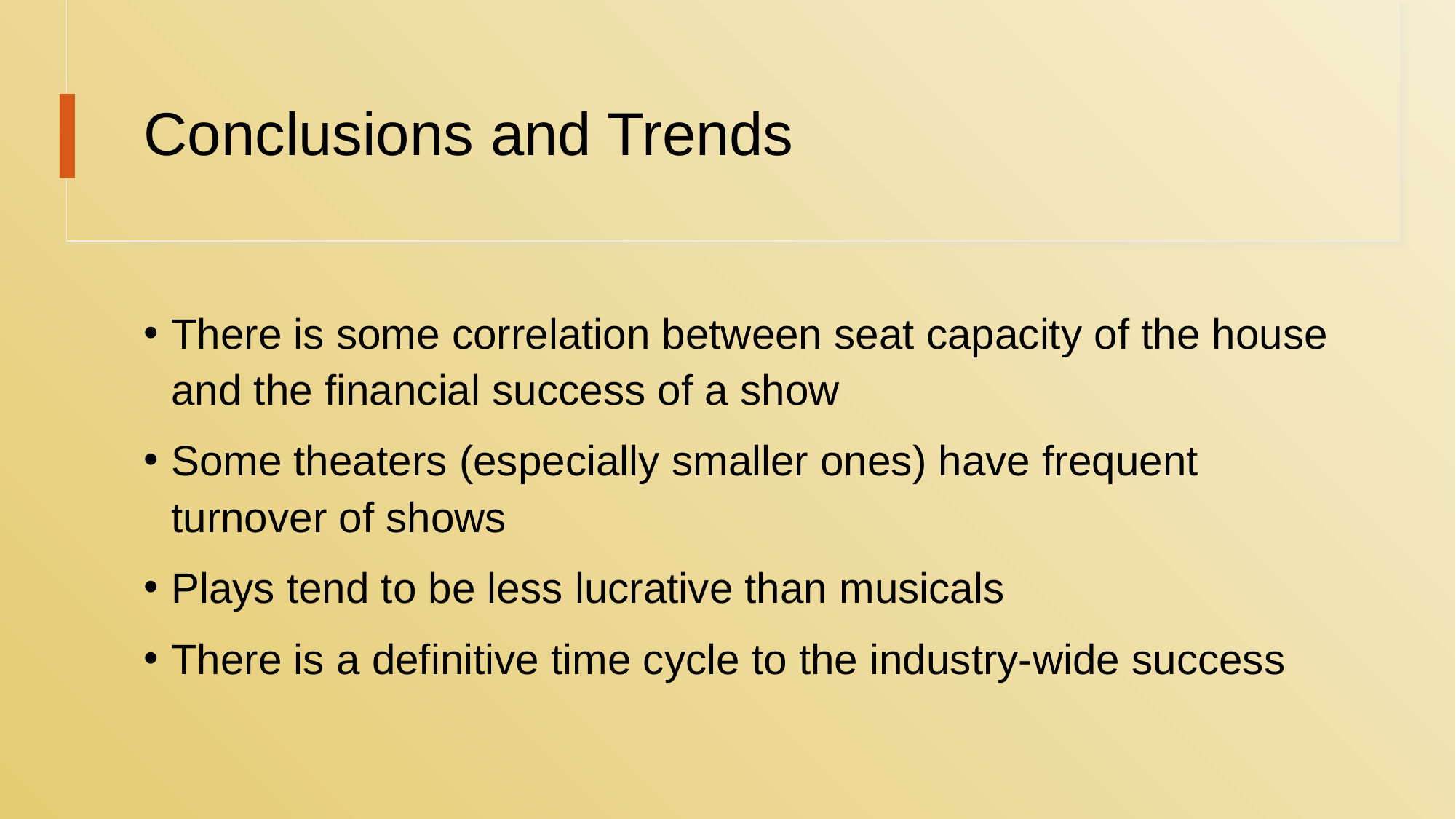

# Conclusions and Trends
There is some correlation between seat capacity of the house and the financial success of a show
Some theaters (especially smaller ones) have frequent turnover of shows
Plays tend to be less lucrative than musicals
There is a definitive time cycle to the industry-wide success